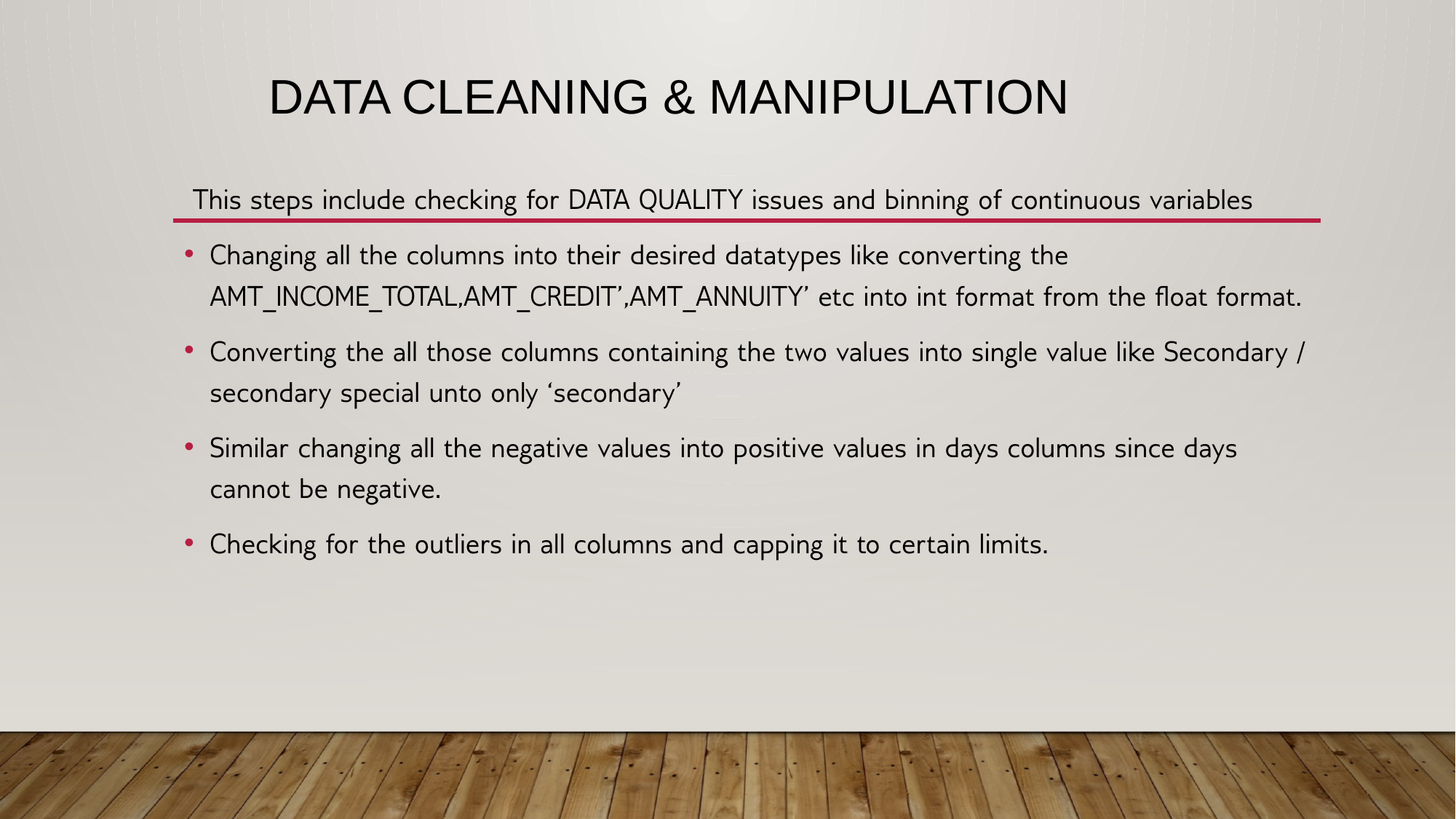

# Data cleaning & manipulation
 This steps include checking for DATA QUALITY issues and binning of continuous variables
Changing all the columns into their desired datatypes like converting the AMT_INCOME_TOTAL,AMT_CREDIT’,AMT_ANNUITY’ etc into int format from the float format.
Converting the all those columns containing the two values into single value like Secondary / secondary special unto only ‘secondary’
Similar changing all the negative values into positive values in days columns since days cannot be negative.
Checking for the outliers in all columns and capping it to certain limits.